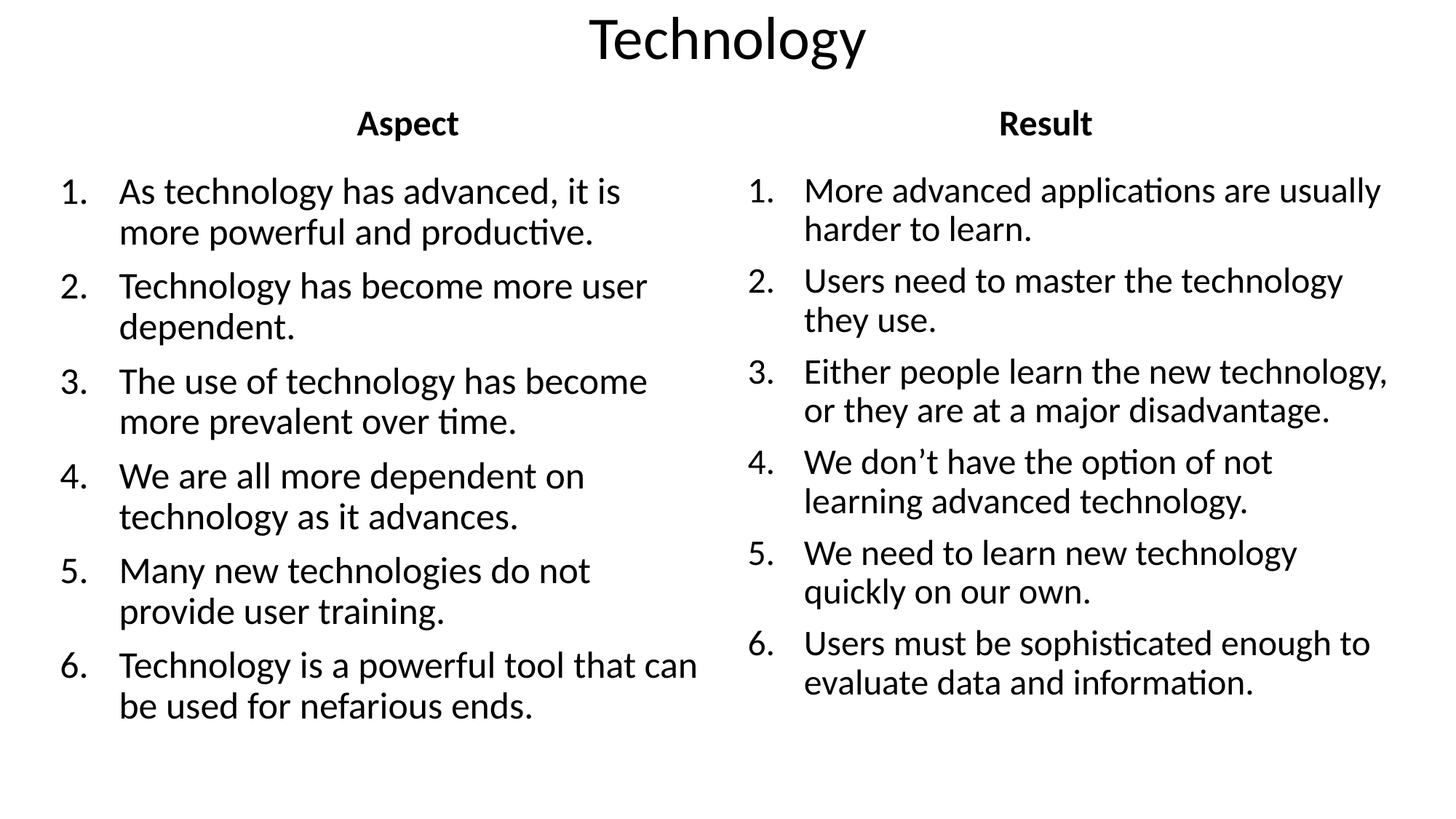

# Technology
Aspect
Result
As technology has advanced, it is more powerful and productive.
Technology has become more user dependent.
The use of technology has become more prevalent over time.
We are all more dependent on technology as it advances.
Many new technologies do not provide user training.
Technology is a powerful tool that can be used for nefarious ends.
More advanced applications are usually harder to learn.
Users need to master the technology they use.
Either people learn the new technology, or they are at a major disadvantage.
We don’t have the option of not learning advanced technology.
We need to learn new technology quickly on our own.
Users must be sophisticated enough to evaluate data and information.